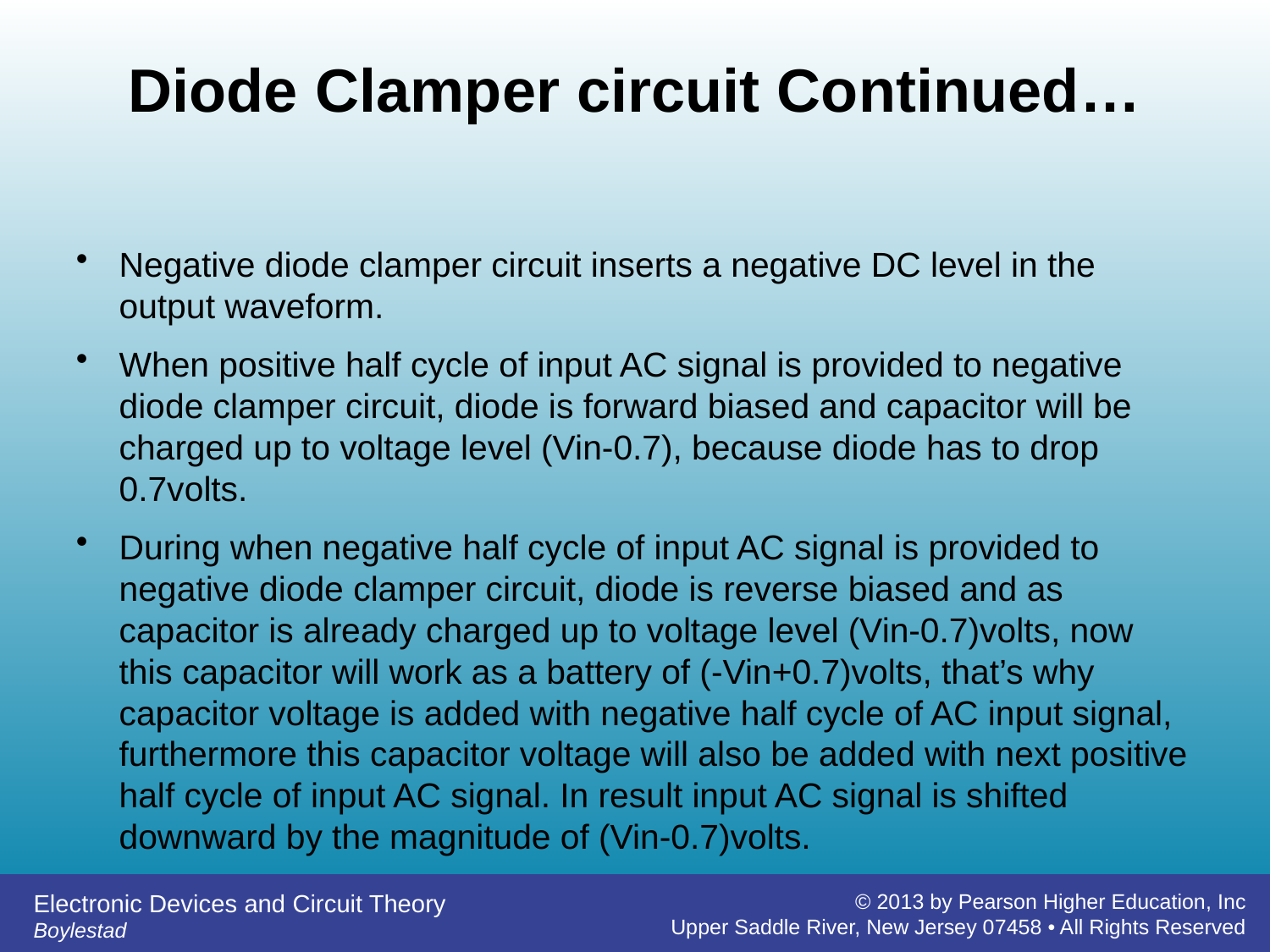

# Diode Clamper circuit Continued…

Negative diode clamper circuit inserts a negative DC level in the output waveform.
When positive half cycle of input AC signal is provided to negative diode clamper circuit, diode is forward biased and capacitor will be charged up to voltage level (Vin-0.7), because diode has to drop 0.7volts.
During when negative half cycle of input AC signal is provided to negative diode clamper circuit, diode is reverse biased and as capacitor is already charged up to voltage level (Vin-0.7)volts, now this capacitor will work as a battery of (-Vin+0.7)volts, that’s why capacitor voltage is added with negative half cycle of AC input signal, furthermore this capacitor voltage will also be added with next positive half cycle of input AC signal. In result input AC signal is shifted downward by the magnitude of (Vin-0.7)volts.